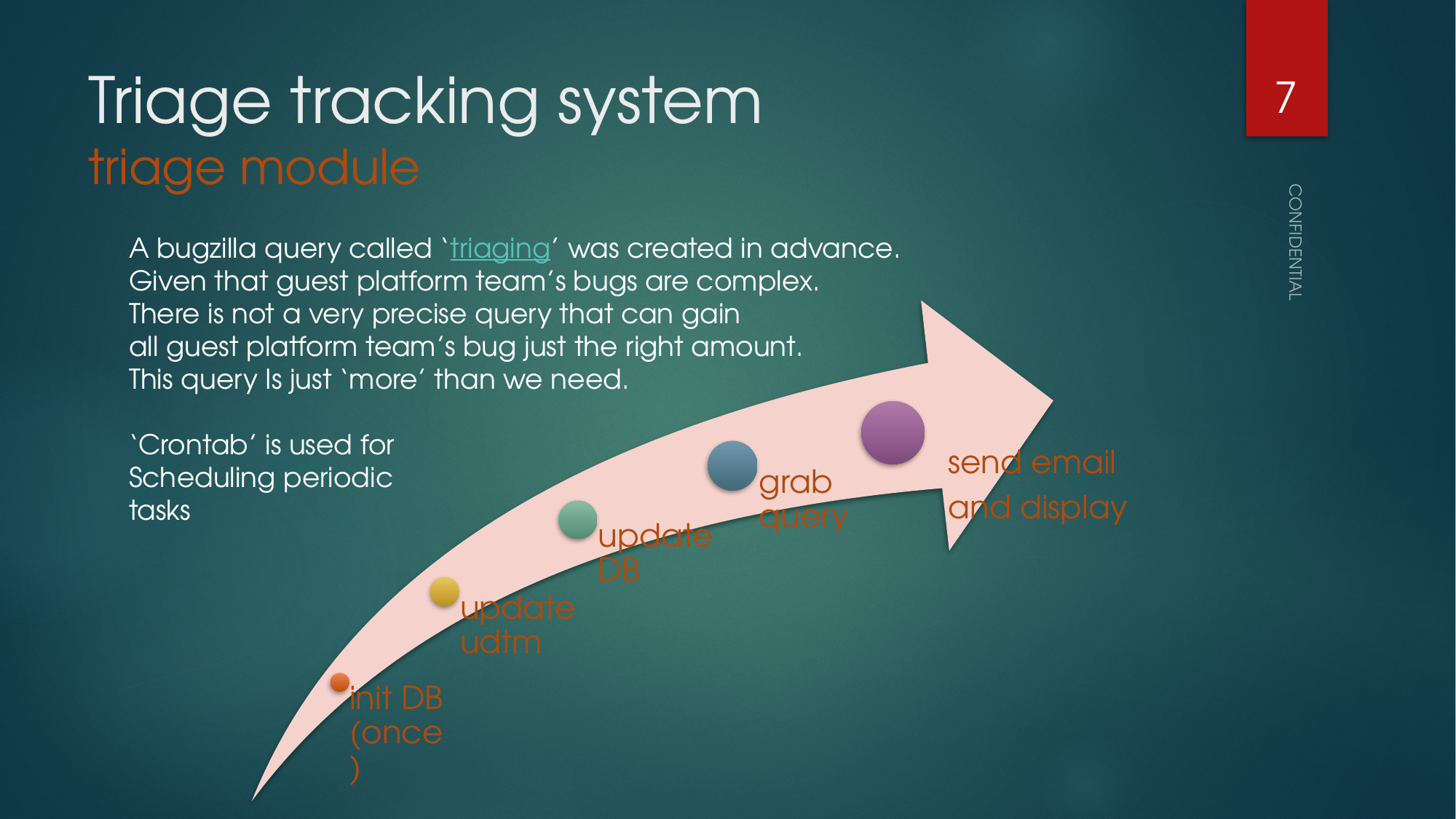

7
# Triage tracking system triage module
A bugzilla query called ‘triaging’ was created in advance.
Given that guest platform team’s bugs are complex.
There is not a very precise query that can gain
all guest platform team’s bug just the right amount.
This query Is just ‘more’ than we need.

‘Crontab’ is used for
Scheduling periodic
tasks
init DB (once)
update udtm
update DB
grab query
send email
and display
CONFIDENTIAL